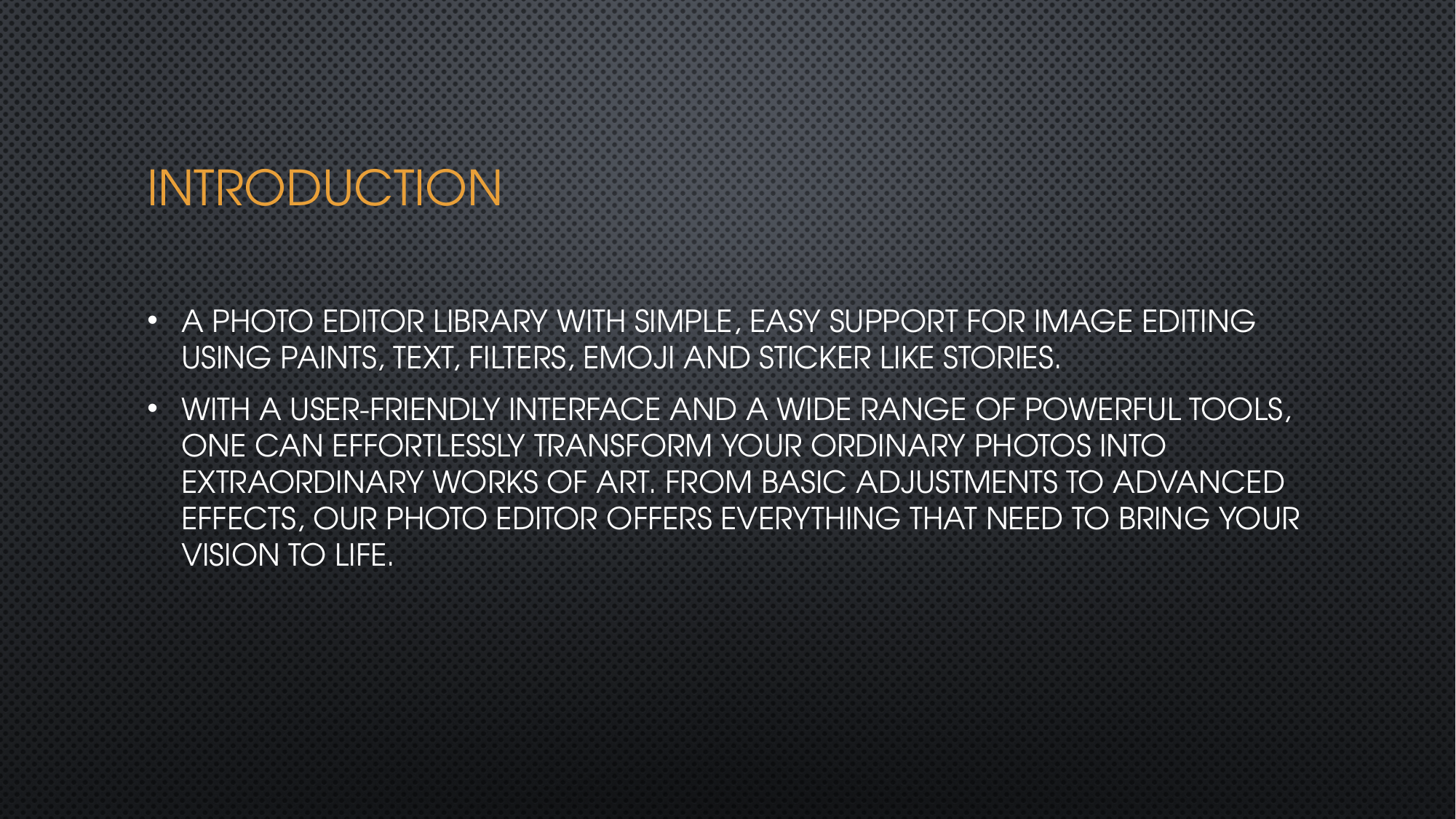

# INTRODUCTION
A Photo Editor library with simple, easy support for image editing using Paints, Text, Filters, Emoji and Sticker like stories.
With a user-friendly interface and a wide range of powerful tools, One can effortlessly transform your ordinary photos into extraordinary works of art. From basic adjustments to advanced effects, our photo editor offers everything that need to bring your vision to life.